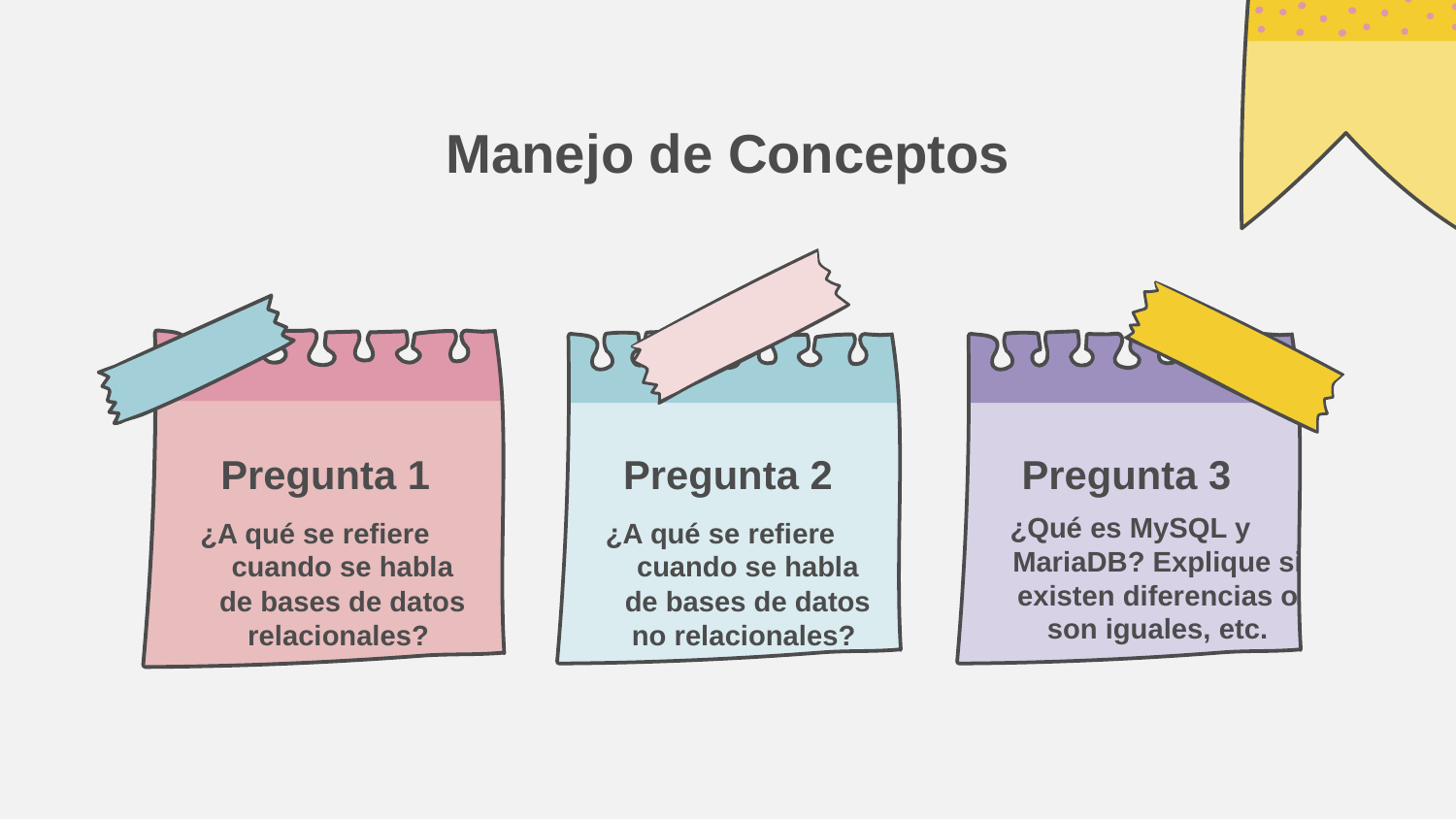

Manejo de Conceptos

# Pregunta 1
Pregunta 2
Pregunta 3
¿Qué es MySQL y MariaDB? Explique si existen diferencias o son iguales, etc.

¿A qué se refiere cuando se habla de bases de datos relacionales?

¿A qué se refiere cuando se habla de bases de datos no relacionales?